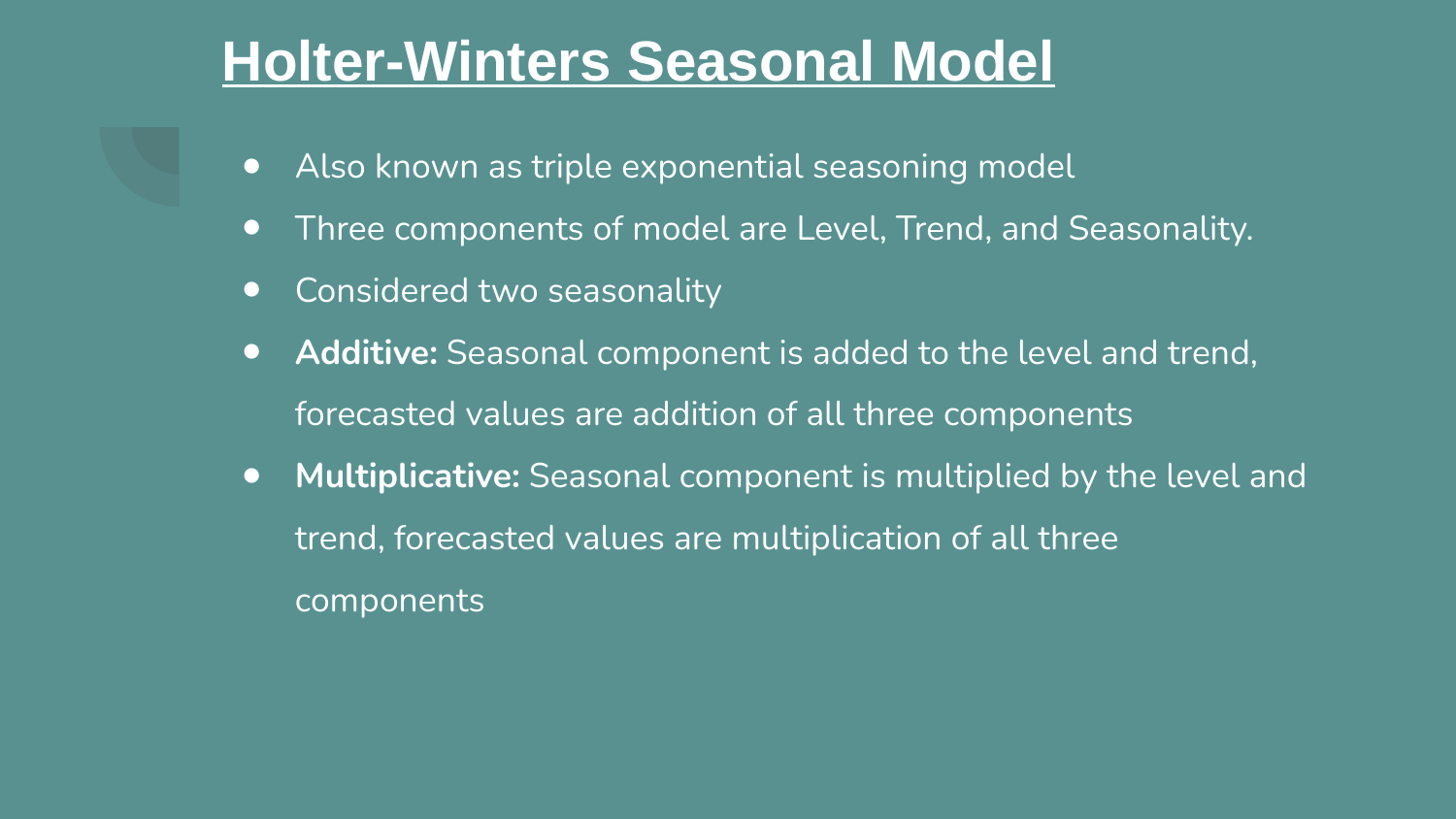

# Holter-Winters Seasonal Model
Also known as triple exponential seasoning model
Three components of model are Level, Trend, and Seasonality.
Considered two seasonality
Additive: Seasonal component is added to the level and trend, forecasted values are addition of all three components
Multiplicative: Seasonal component is multiplied by the level and trend, forecasted values are multiplication of all three components